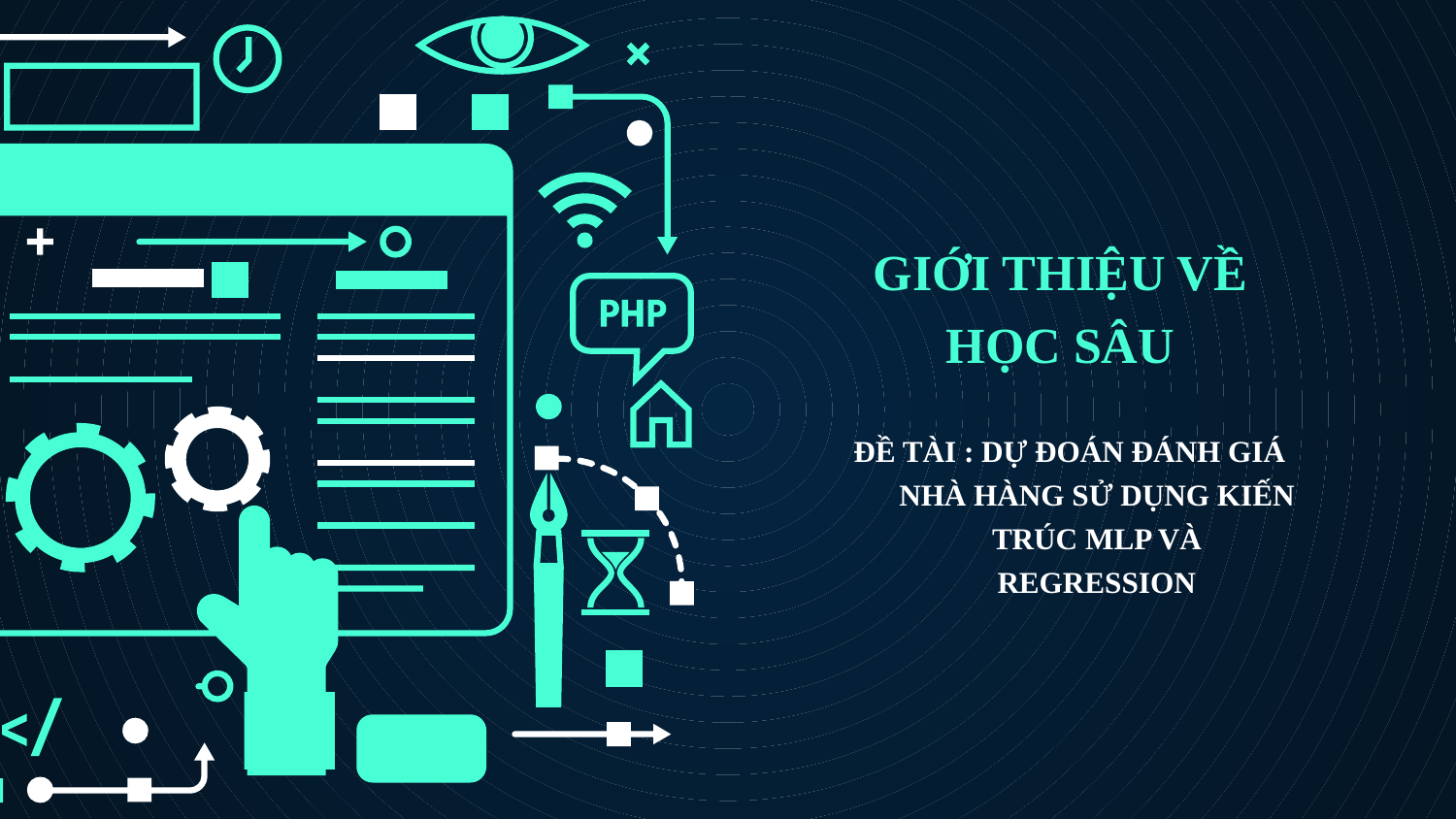

# GIỚI THIỆU VỀ HỌC SÂU

ĐỀ TÀI : DỰ ĐOÁN ĐÁNH GIÁ NHÀ HÀNG SỬ DỤNG KIẾN TRÚC MLP VÀ REGRESSION